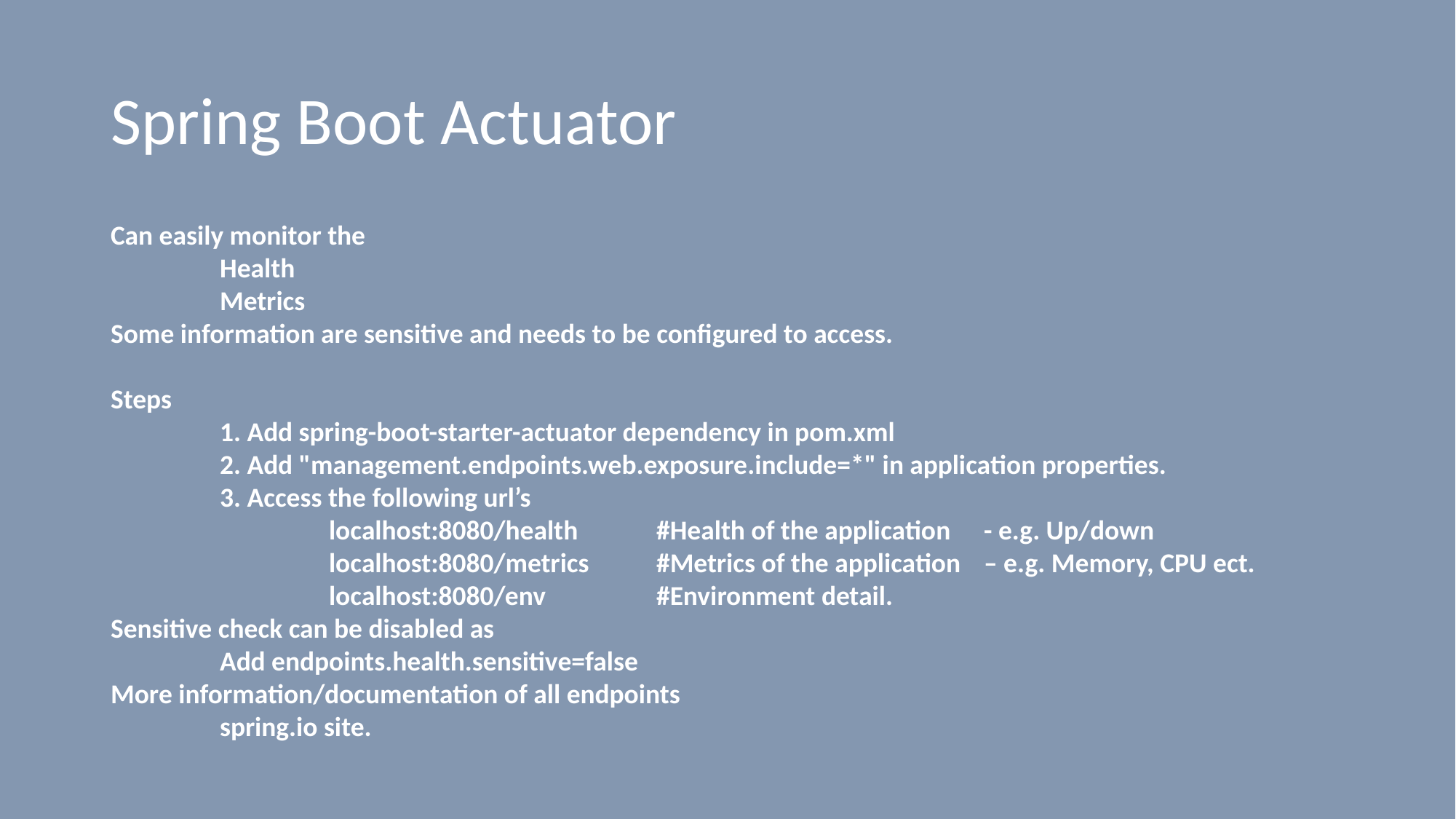

# Spring Boot Actuator
Can easily monitor the
	Health
	Metrics
Some information are sensitive and needs to be configured to access.

Steps
	1. Add spring-boot-starter-actuator dependency in pom.xml
	2. Add "management.endpoints.web.exposure.include=*" in application properties.
	3. Access the following url’s
		localhost:8080/health	#Health of the application	- e.g. Up/down
		localhost:8080/metrics	#Metrics of the application 	– e.g. Memory, CPU ect.
		localhost:8080/env		#Environment detail.
Sensitive check can be disabled as
	Add endpoints.health.sensitive=false
More information/documentation of all endpoints
	spring.io site.